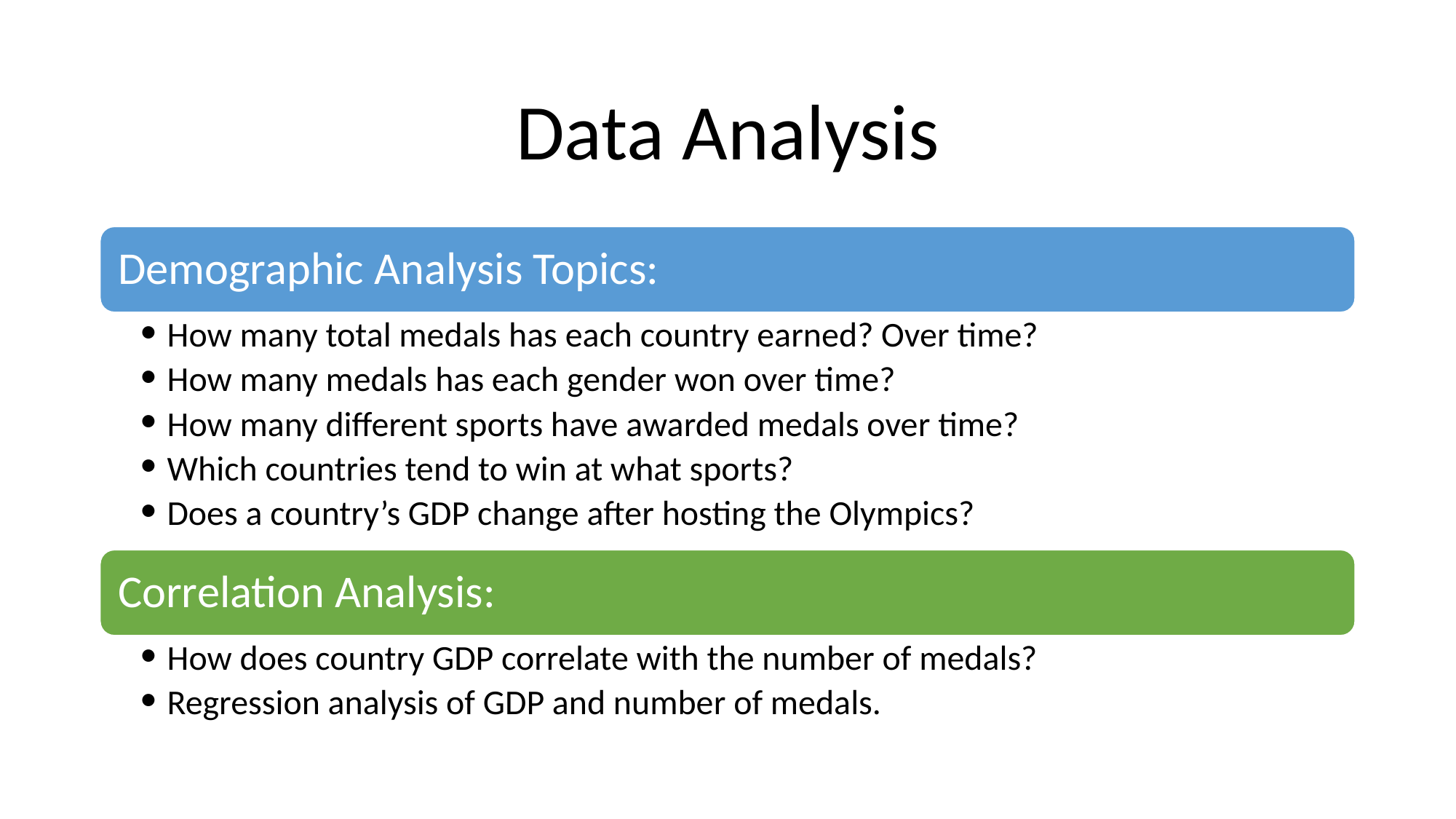

Data Analysis

Demographic Analysis Topics:

How many total medals has each country earned? Over time?
How many medals has each gender won over time?
How many different sports have awarded medals over time?
Which countries tend to win at what sports?
Does a country’s GDP change after hosting the Olympics?

Correlation Analysis:

How does country GDP correlate with the number of medals?
Regression analysis of GDP and number of medals.